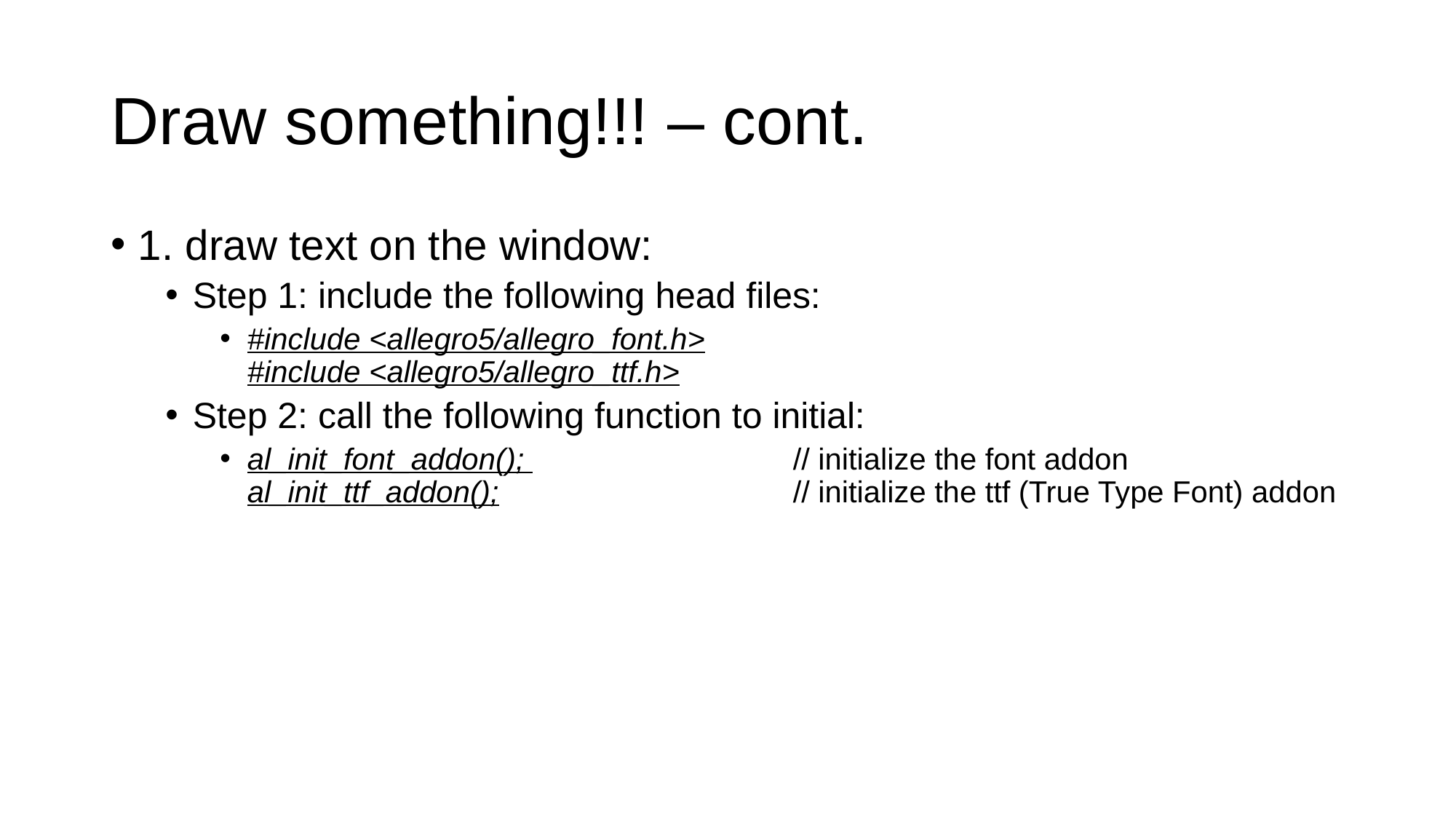

# Draw something!!! – cont.
1. draw text on the window:
Step 1: include the following head files:
#include <allegro5/allegro_font.h>
#include <allegro5/allegro_ttf.h>
Step 2: call the following function to initial:
al_init_font_addon(); 			// initialize the font addon
al_init_ttf_addon();			// initialize the ttf (True Type Font) addon